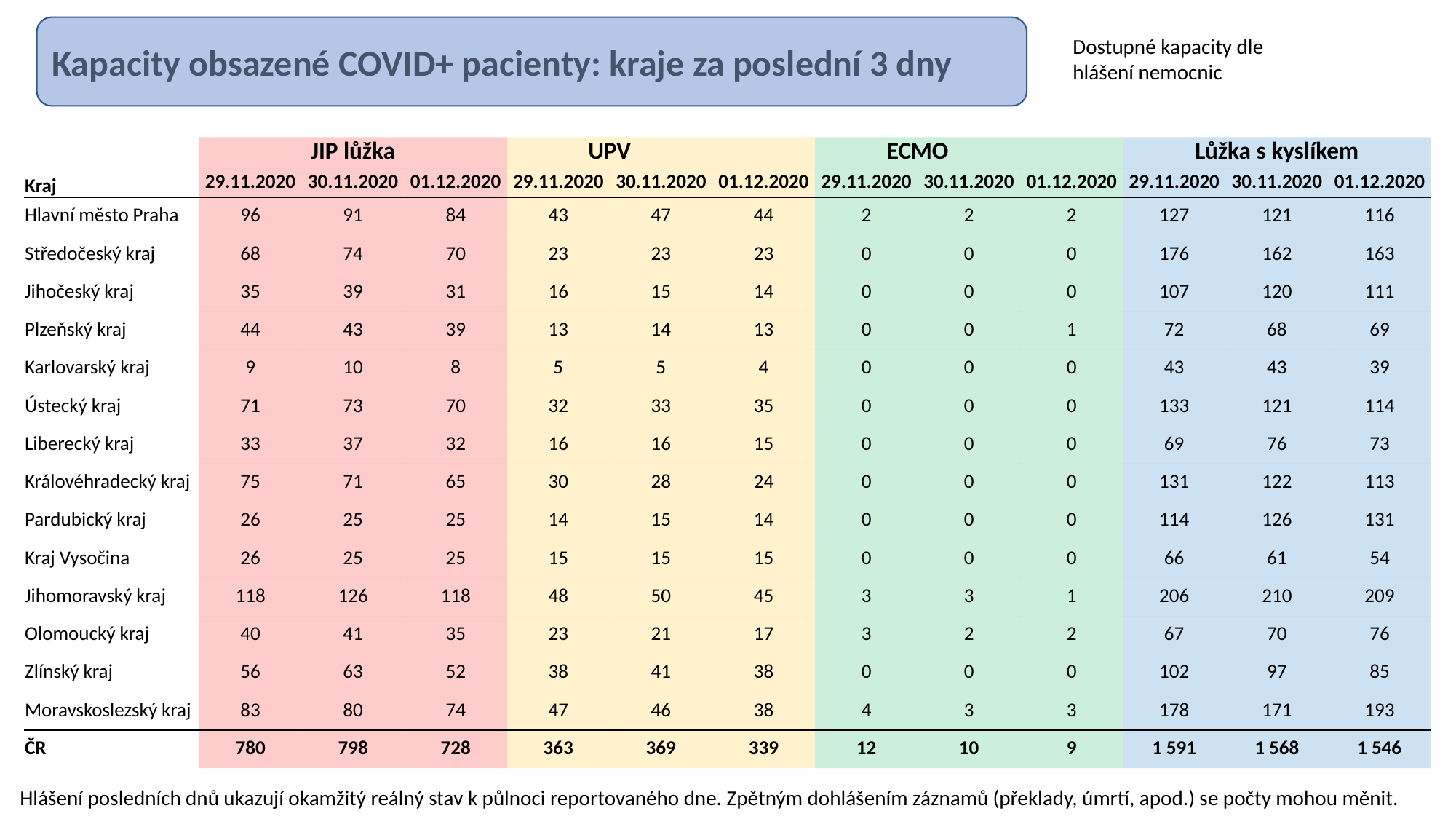

Kapacity obsazené COVID+ pacienty: kraje za poslední 3 dny
Dostupné kapacity dle hlášení nemocnic
|  | JIP lůžka |  |  | UPV |  |  | ECMO |  |  | Lůžka s kyslíkem |  |  |
| --- | --- | --- | --- | --- | --- | --- | --- | --- | --- | --- | --- | --- |
| Kraj | 29.11.2020 | 30.11.2020 | 01.12.2020 | 29.11.2020 | 30.11.2020 | 01.12.2020 | 29.11.2020 | 30.11.2020 | 01.12.2020 | 29.11.2020 | 30.11.2020 | 01.12.2020 |
| Hlavní město Praha | 96 | 91 | 84 | 43 | 47 | 44 | 2 | 2 | 2 | 127 | 121 | 116 |
| Středočeský kraj | 68 | 74 | 70 | 23 | 23 | 23 | 0 | 0 | 0 | 176 | 162 | 163 |
| Jihočeský kraj | 35 | 39 | 31 | 16 | 15 | 14 | 0 | 0 | 0 | 107 | 120 | 111 |
| Plzeňský kraj | 44 | 43 | 39 | 13 | 14 | 13 | 0 | 0 | 1 | 72 | 68 | 69 |
| Karlovarský kraj | 9 | 10 | 8 | 5 | 5 | 4 | 0 | 0 | 0 | 43 | 43 | 39 |
| Ústecký kraj | 71 | 73 | 70 | 32 | 33 | 35 | 0 | 0 | 0 | 133 | 121 | 114 |
| Liberecký kraj | 33 | 37 | 32 | 16 | 16 | 15 | 0 | 0 | 0 | 69 | 76 | 73 |
| Královéhradecký kraj | 75 | 71 | 65 | 30 | 28 | 24 | 0 | 0 | 0 | 131 | 122 | 113 |
| Pardubický kraj | 26 | 25 | 25 | 14 | 15 | 14 | 0 | 0 | 0 | 114 | 126 | 131 |
| Kraj Vysočina | 26 | 25 | 25 | 15 | 15 | 15 | 0 | 0 | 0 | 66 | 61 | 54 |
| Jihomoravský kraj | 118 | 126 | 118 | 48 | 50 | 45 | 3 | 3 | 1 | 206 | 210 | 209 |
| Olomoucký kraj | 40 | 41 | 35 | 23 | 21 | 17 | 3 | 2 | 2 | 67 | 70 | 76 |
| Zlínský kraj | 56 | 63 | 52 | 38 | 41 | 38 | 0 | 0 | 0 | 102 | 97 | 85 |
| Moravskoslezský kraj | 83 | 80 | 74 | 47 | 46 | 38 | 4 | 3 | 3 | 178 | 171 | 193 |
| ČR | 780 | 798 | 728 | 363 | 369 | 339 | 12 | 10 | 9 | 1 591 | 1 568 | 1 546 |
Hlášení posledních dnů ukazují okamžitý reálný stav k půlnoci reportovaného dne. Zpětným dohlášením záznamů (překlady, úmrtí, apod.) se počty mohou měnit.